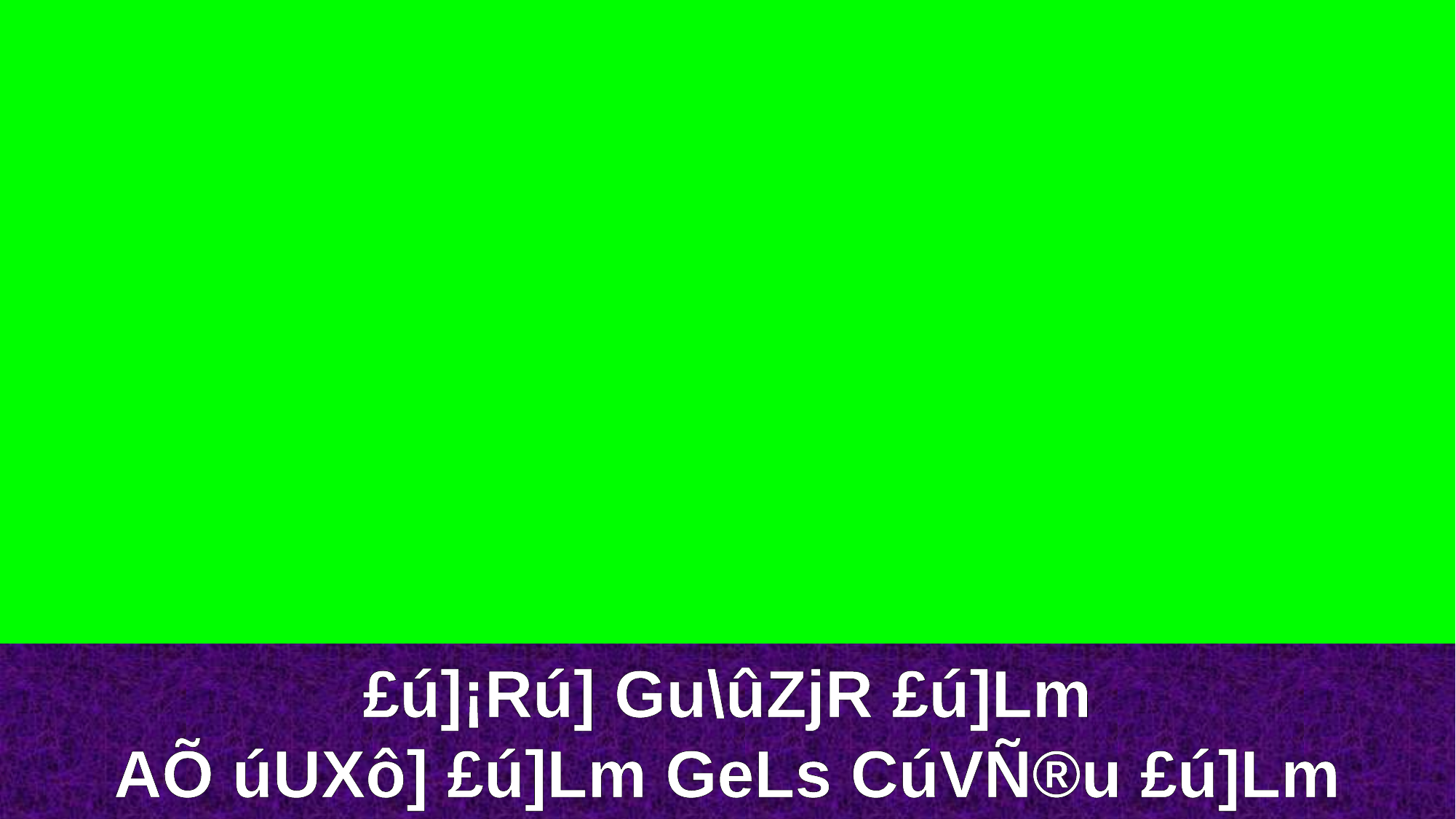

£ú]¡Rú] Gu\ûZjR £ú]Lm
AÕ úUXô] £ú]Lm GeLs CúVÑ®u £ú]Lm